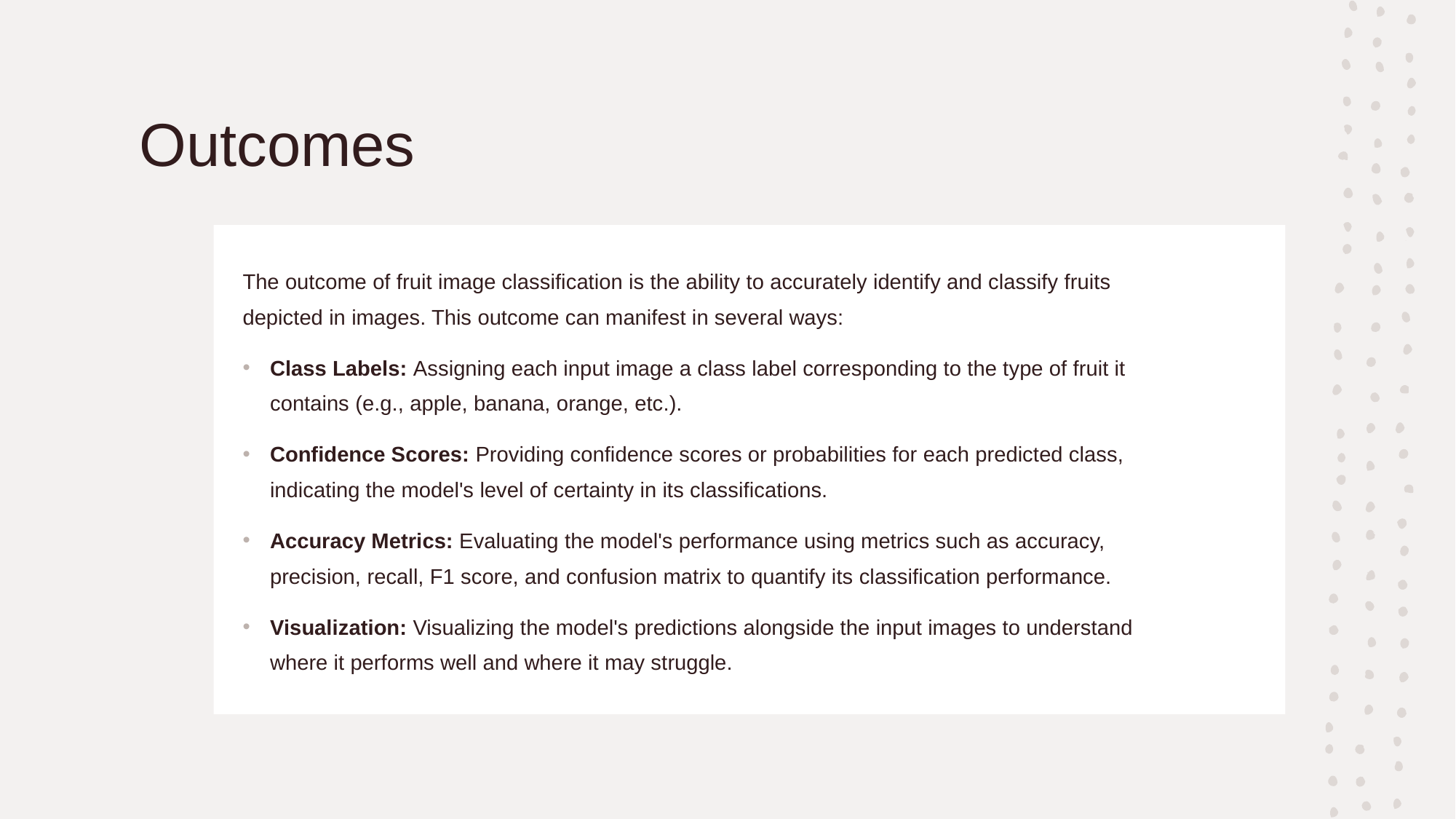

# Outcomes

The outcome of fruit image classification is the ability to accurately identify and classify fruits depicted in images. This outcome can manifest in several ways:
Class Labels: Assigning each input image a class label corresponding to the type of fruit it contains (e.g., apple, banana, orange, etc.).
Confidence Scores: Providing confidence scores or probabilities for each predicted class, indicating the model's level of certainty in its classifications.
Accuracy Metrics: Evaluating the model's performance using metrics such as accuracy, precision, recall, F1 score, and confusion matrix to quantify its classification performance.
Visualization: Visualizing the model's predictions alongside the input images to understand where it performs well and where it may struggle.